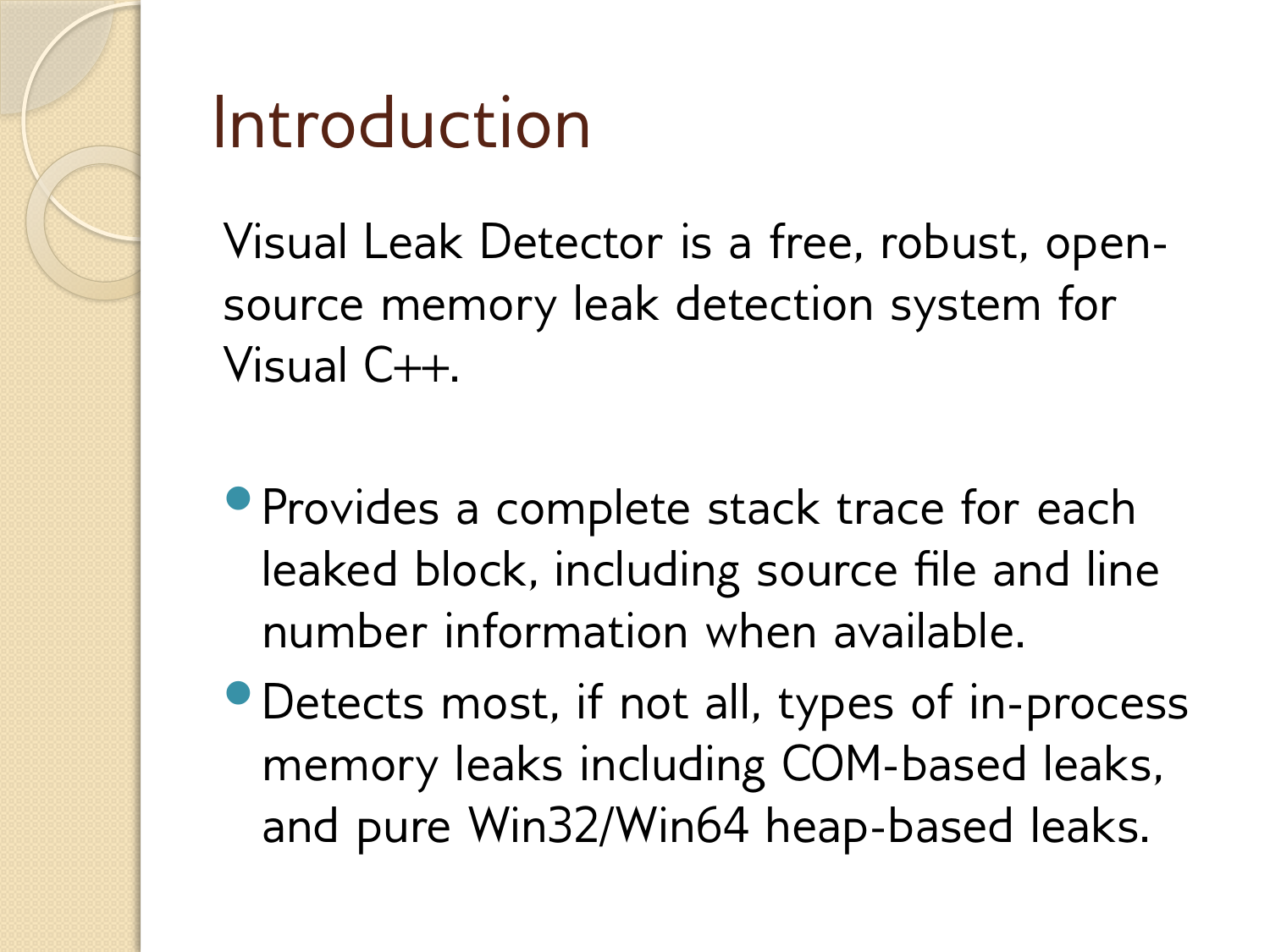

# Introduction
Visual Leak Detector is a free, robust, open-source memory leak detection system for Visual C++.

Provides a complete stack trace for each leaked block, including source file and line number information when available.
Detects most, if not all, types of in-process memory leaks including COM-based leaks, and pure Win32/Win64 heap-based leaks.